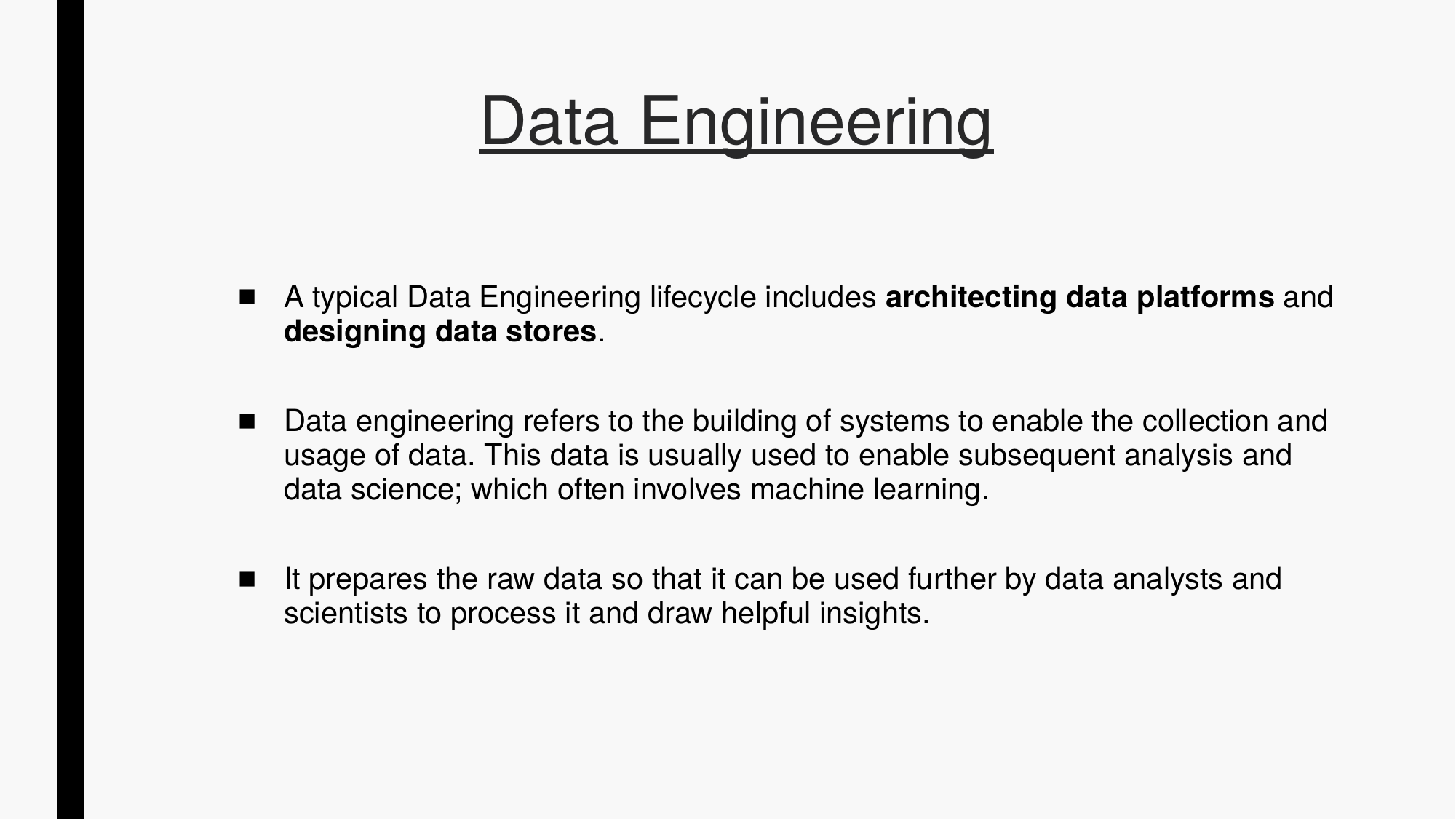

# Data Engineering
A typical Data Engineering lifecycle includes architecting data platforms and designing data stores.

Data engineering refers to the building of systems to enable the collection and usage of data. This data is usually used to enable subsequent analysis and data science; which often involves machine learning.

It prepares the raw data so that it can be used further by data analysts and scientists to process it and draw helpful insights.